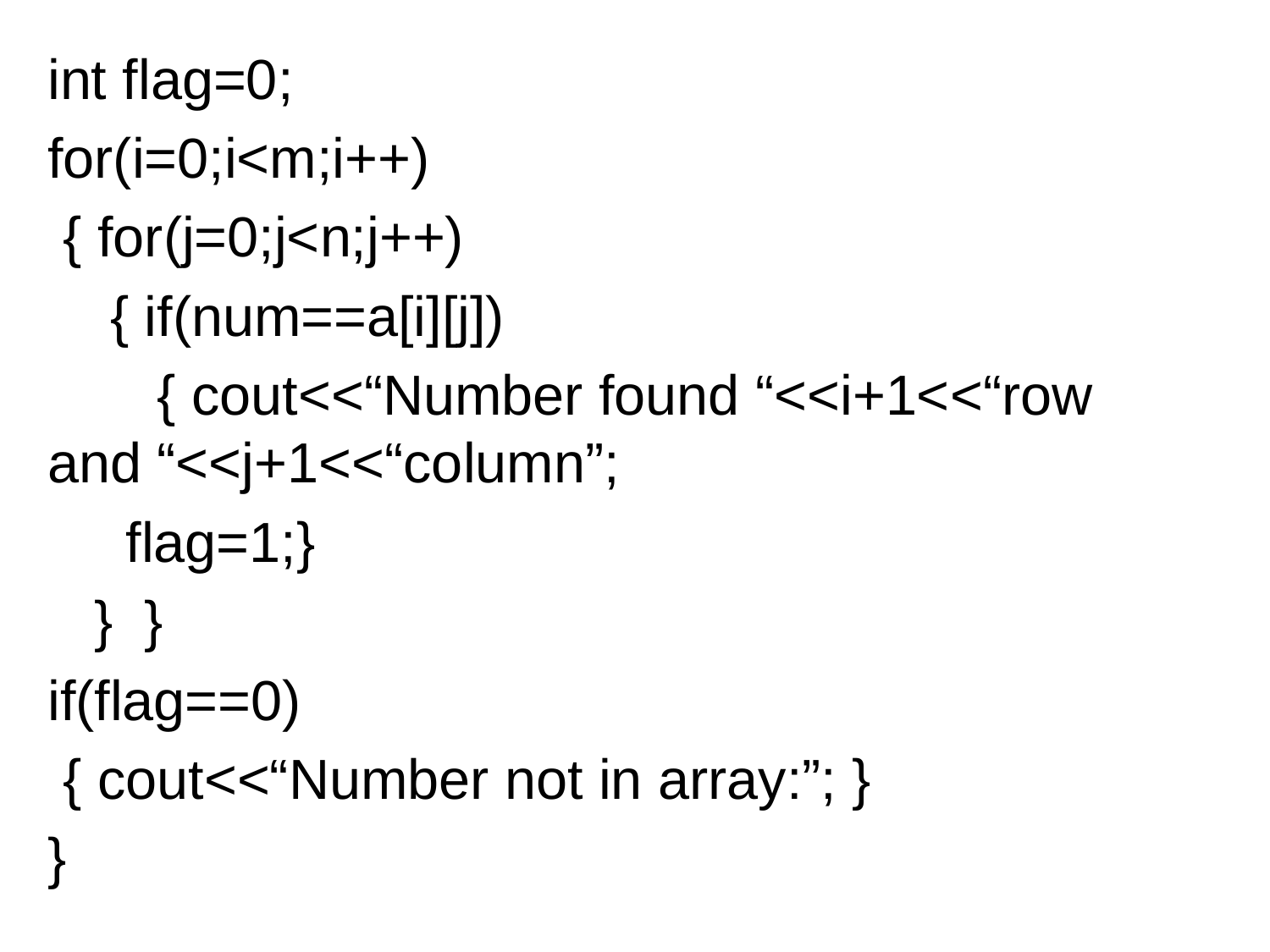

int flag=0;
for(i=0;i<m;i++)
 { for(j=0;j<n;j++)
    { if(num==a[i][j])
       { cout<<“Number found “<<i+1<<“row and “<<j+1<<“column”;
     flag=1;}
   }  }
if(flag==0)
 { cout<<“Number not in array:”; }
}